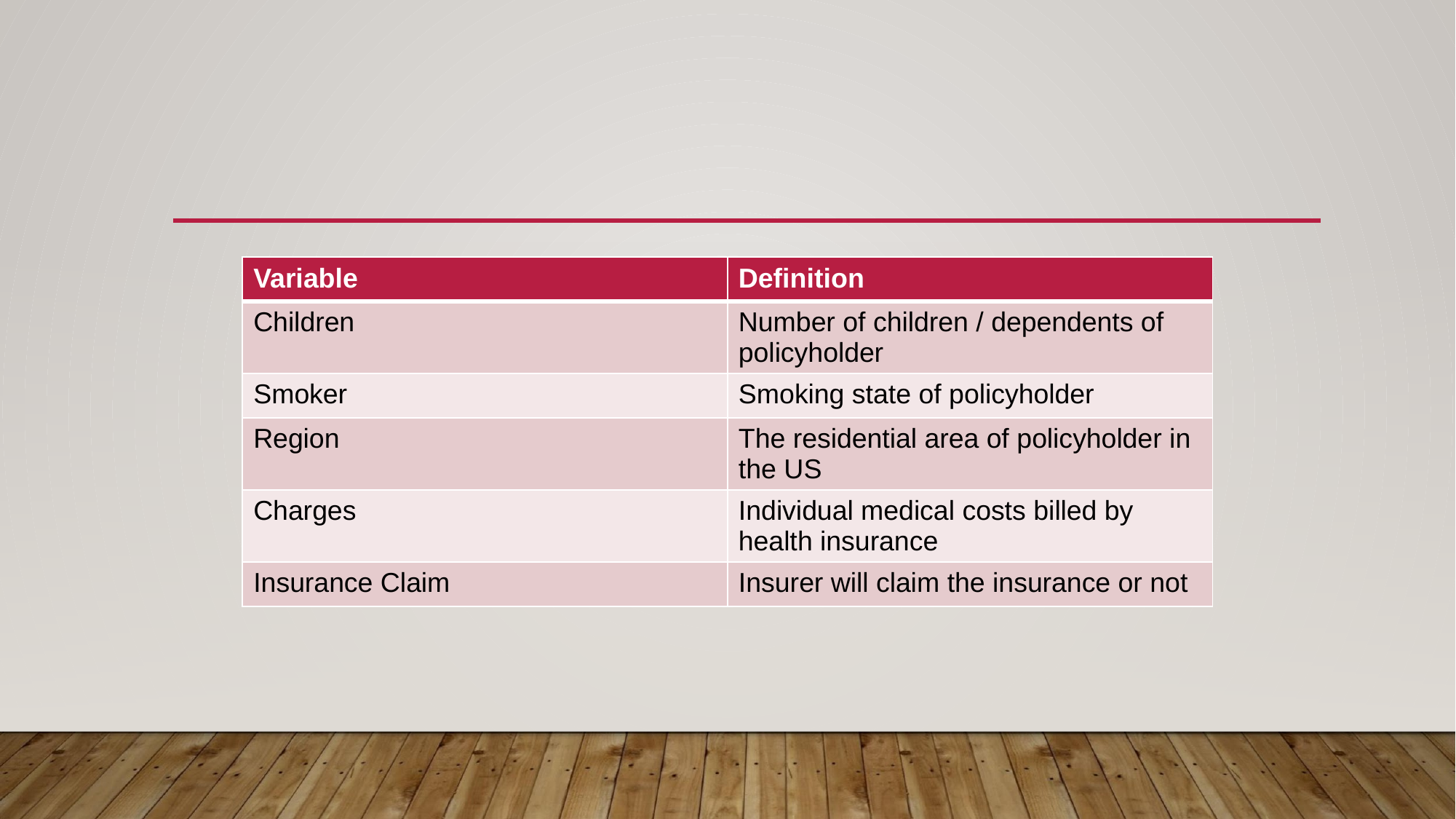

| Variable | Definition |
| --- | --- |
| Children | Number of children / dependents of policyholder |
| Smoker | Smoking state of policyholder |
| Region | The residential area of policyholder in the US |
| Charges | Individual medical costs billed by health insurance |
| Insurance Claim | Insurer will claim the insurance or not |